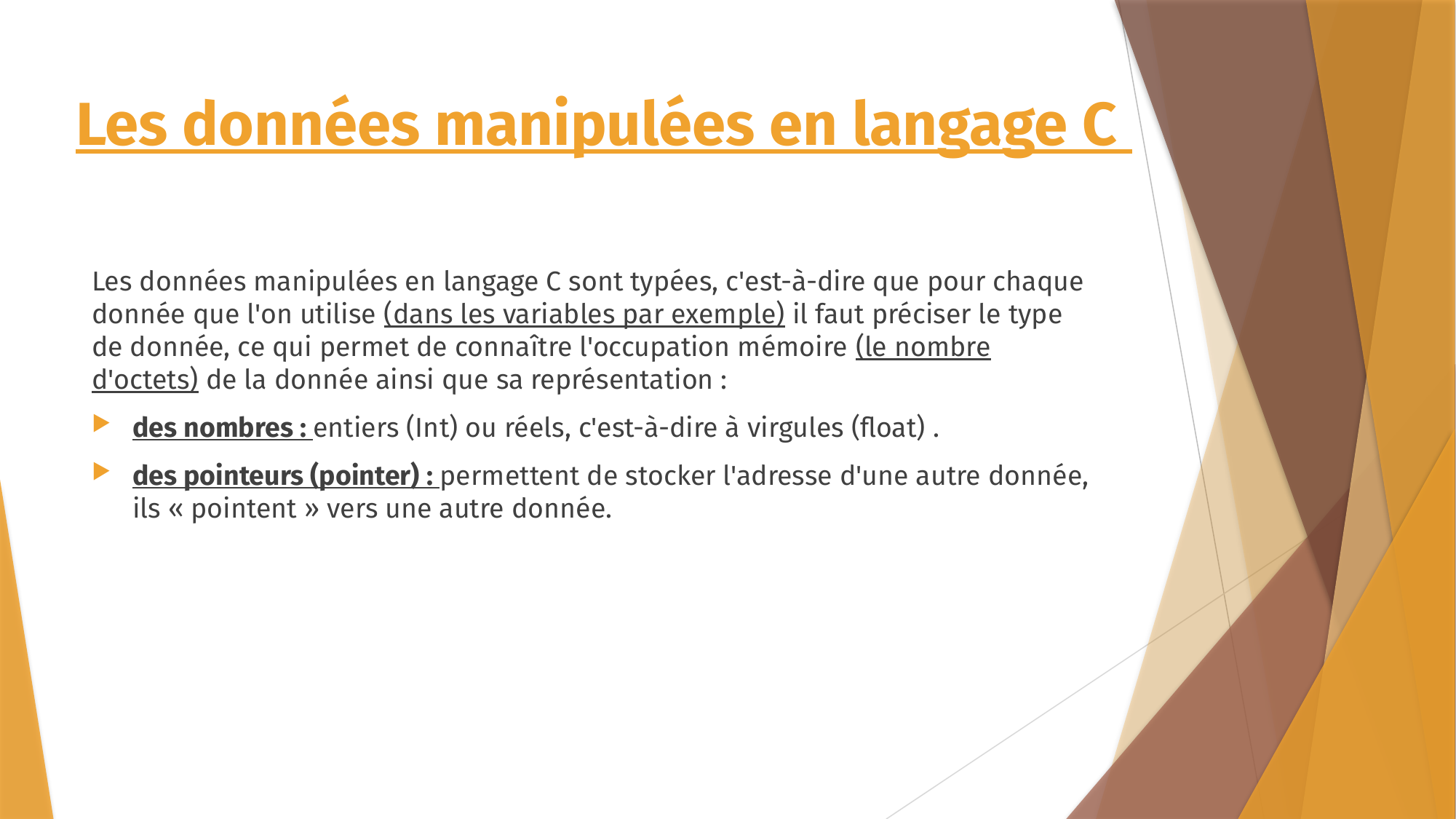

# Les données manipulées en langage C
Les données manipulées en langage C sont typées, c'est-à-dire que pour chaque donnée que l'on utilise (dans les variables par exemple) il faut préciser le type de donnée, ce qui permet de connaître l'occupation mémoire (le nombre d'octets) de la donnée ainsi que sa représentation :
des nombres : entiers (Int) ou réels, c'est-à-dire à virgules (float) .
des pointeurs (pointer) : permettent de stocker l'adresse d'une autre donnée, ils « pointent » vers une autre donnée.